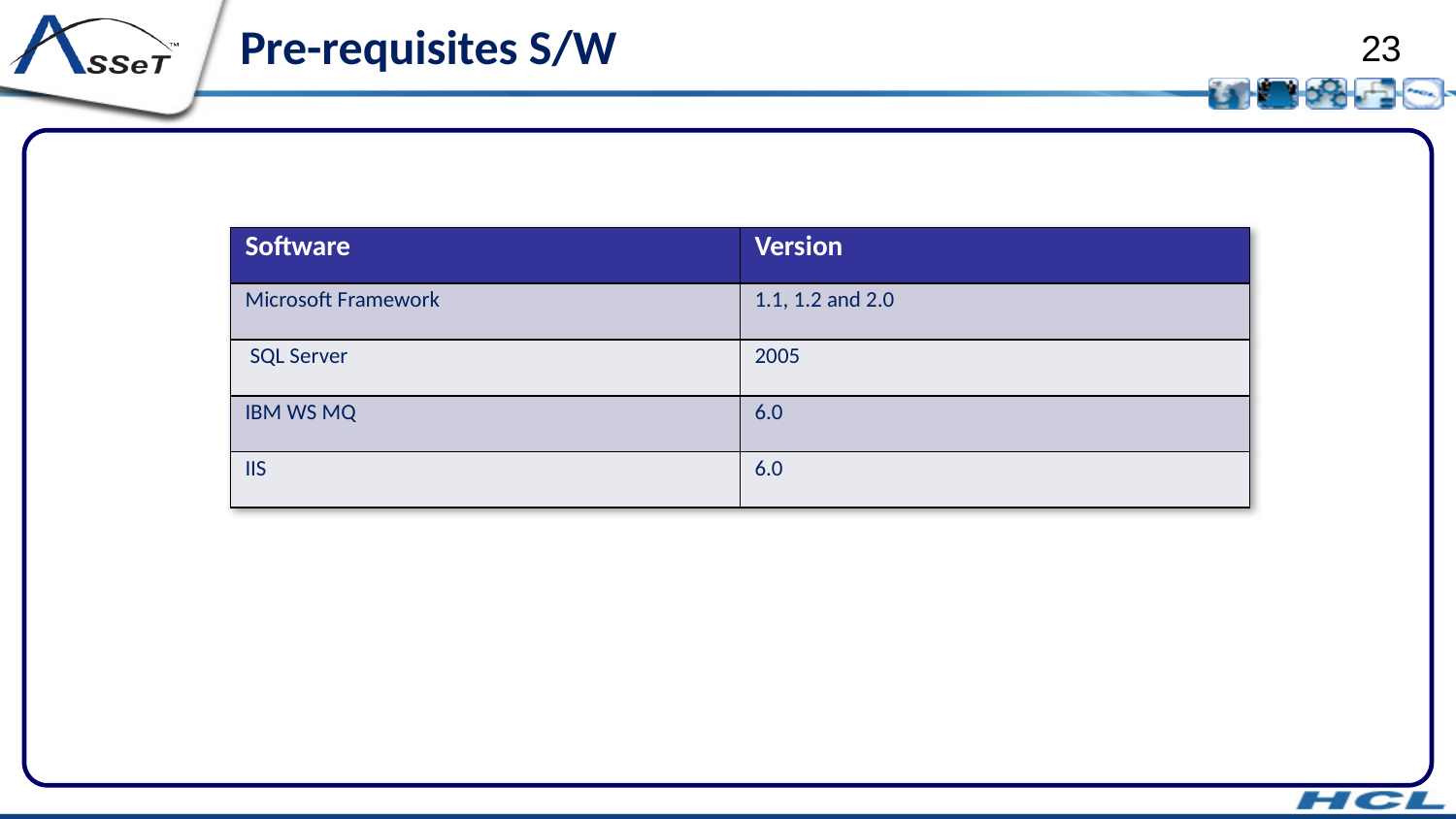

# Pre-requisites S/W

| Software | Version |
| --- | --- |
| Microsoft Framework | 1.1, 1.2 and 2.0 |
| SQL Server | 2005 |
| IBM WS MQ | 6.0 |
| IIS | 6.0 |